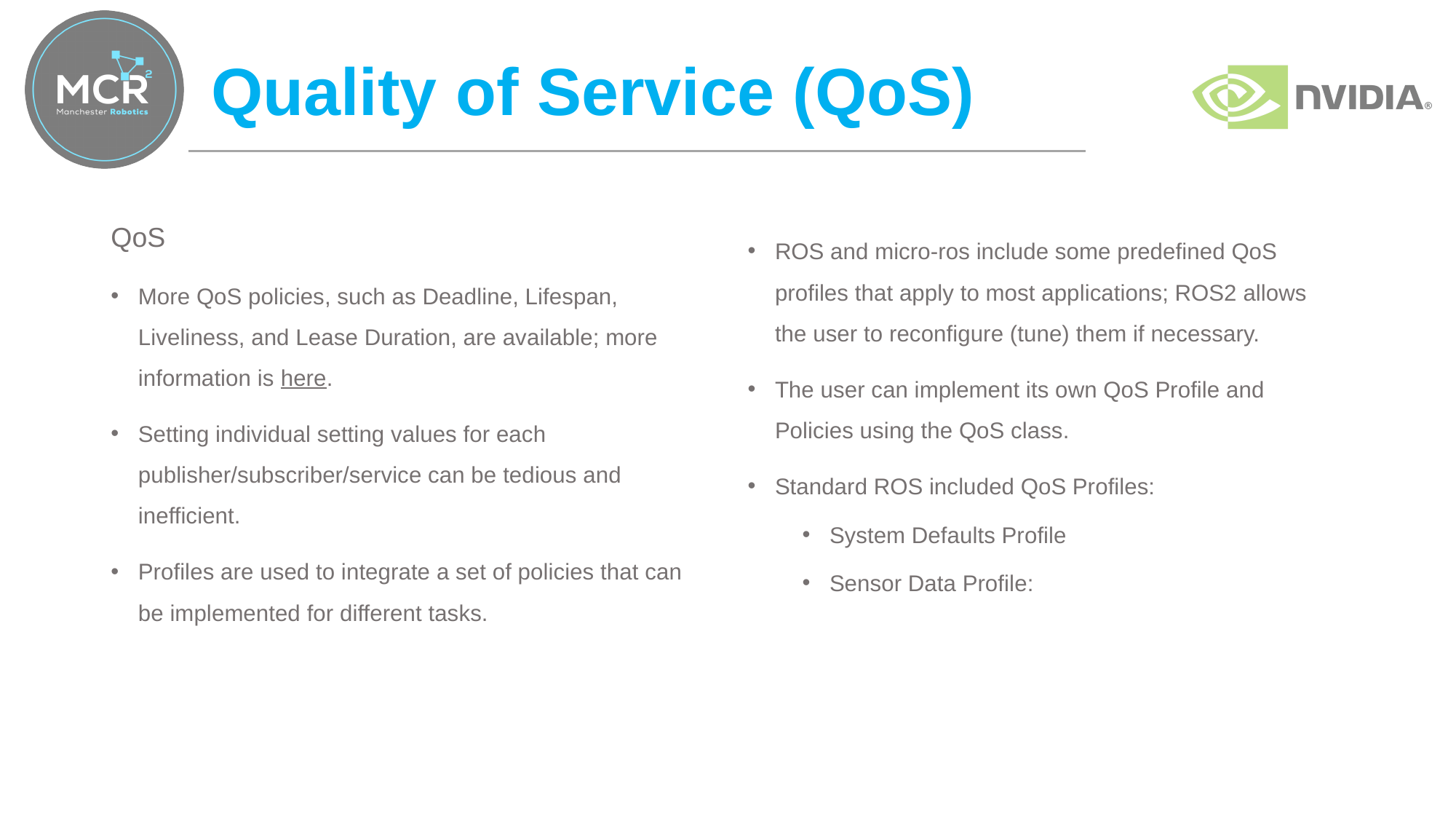

# Quality of Service (QoS)
QoS
More QoS policies, such as Deadline, Lifespan, Liveliness, and Lease Duration, are available; more information is here.
Setting individual setting values for each publisher/subscriber/service can be tedious and inefficient.
Profiles are used to integrate a set of policies that can be implemented for different tasks.

ROS and micro-ros include some predefined QoS profiles that apply to most applications; ROS2 allows the user to reconfigure (tune) them if necessary.
The user can implement its own QoS Profile and Policies using the QoS class.
Standard ROS included QoS Profiles:
System Defaults Profile
Sensor Data Profile: